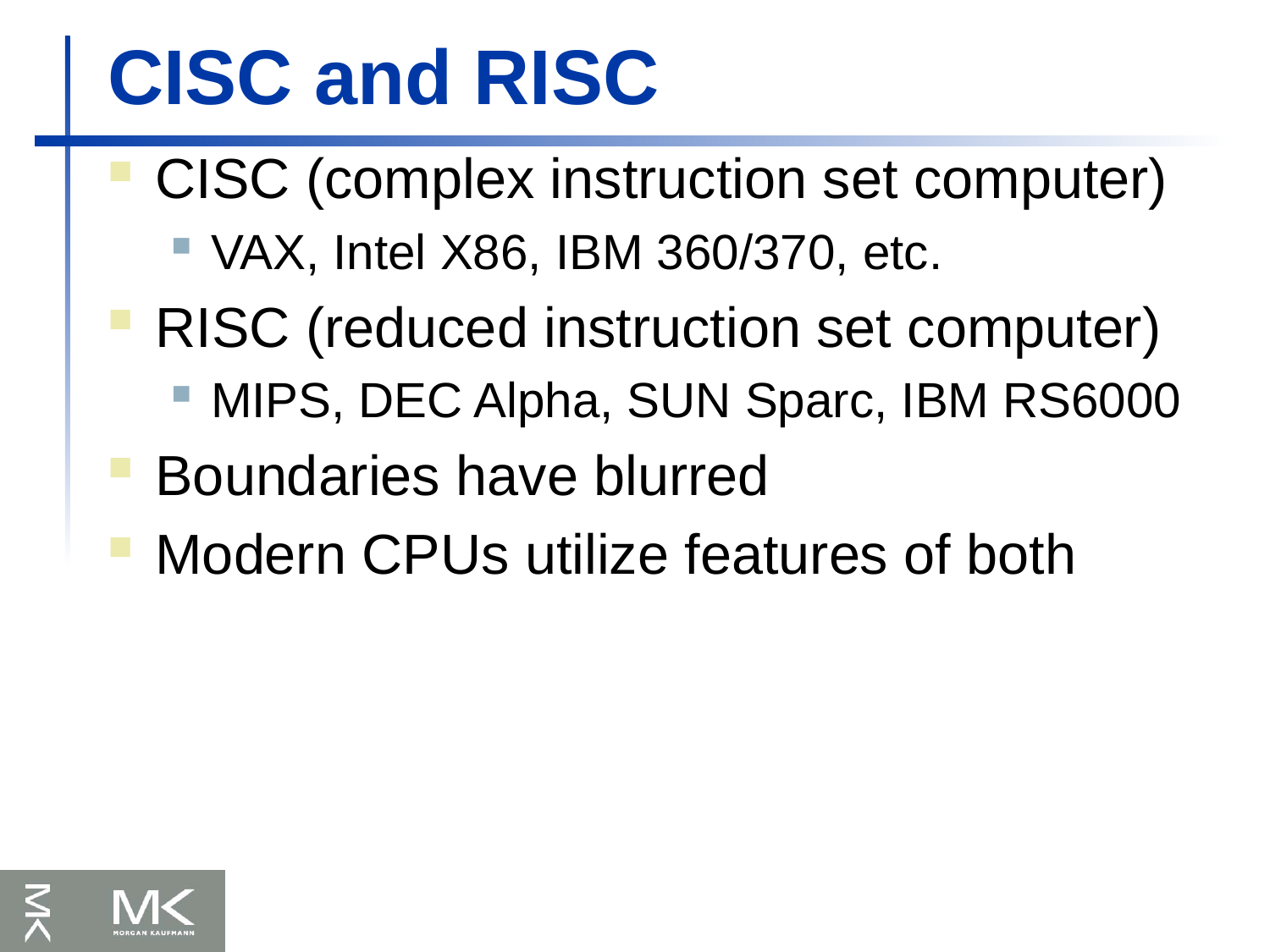

# CISC and RISC
CISC (complex instruction set computer)
VAX, Intel X86, IBM 360/370, etc.
RISC (reduced instruction set computer)
MIPS, DEC Alpha, SUN Sparc, IBM RS6000
Boundaries have blurred
Modern CPUs utilize features of both